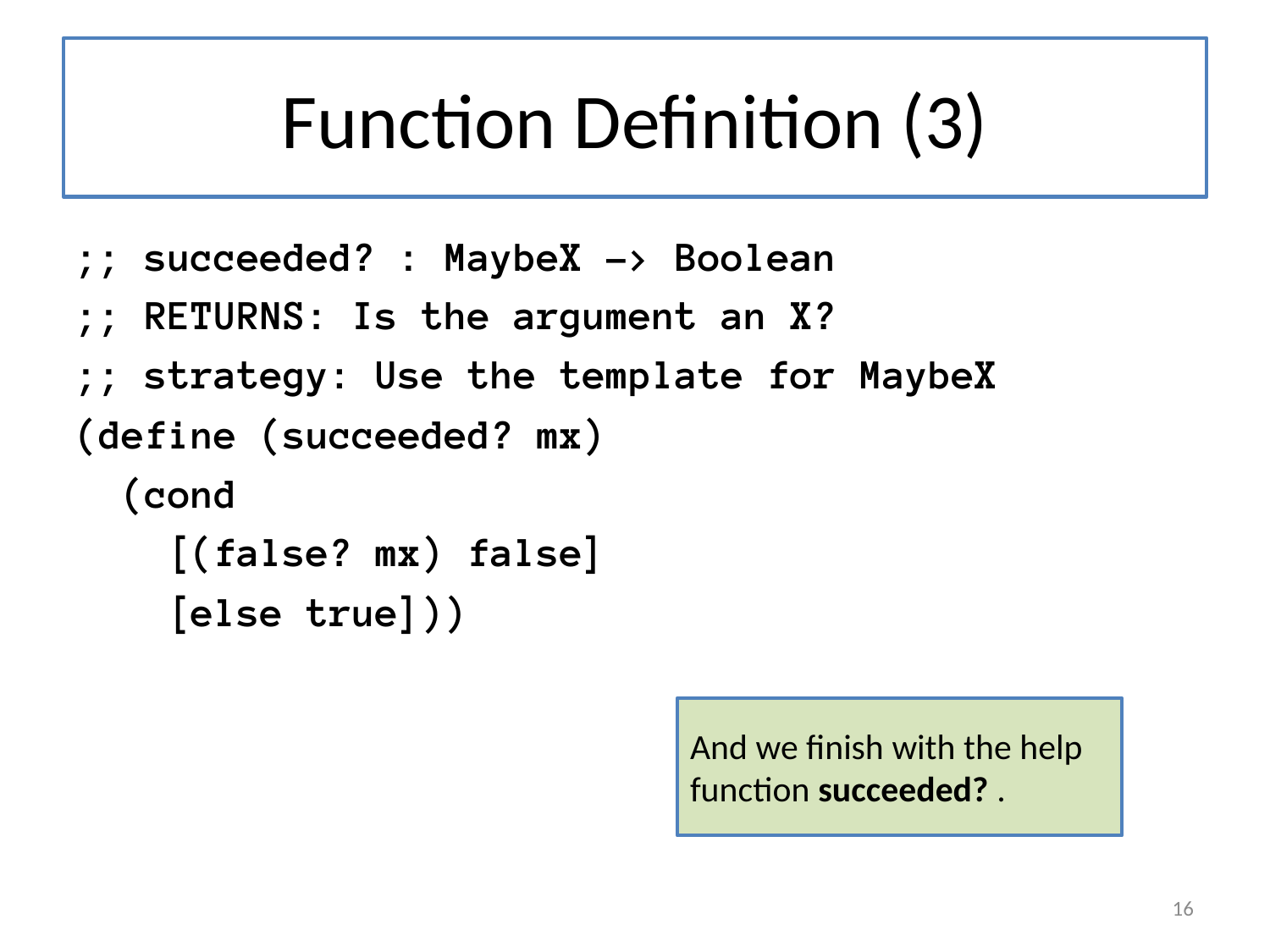

# Function Definition (3)
;; succeeded? : MaybeX -> Boolean
;; RETURNS: Is the argument an X?
;; strategy: Use the template for MaybeX
(define (succeeded? mx)
  (cond
    [(false? mx) false]
    [else true]))
And we finish with the help function succeeded? .
16